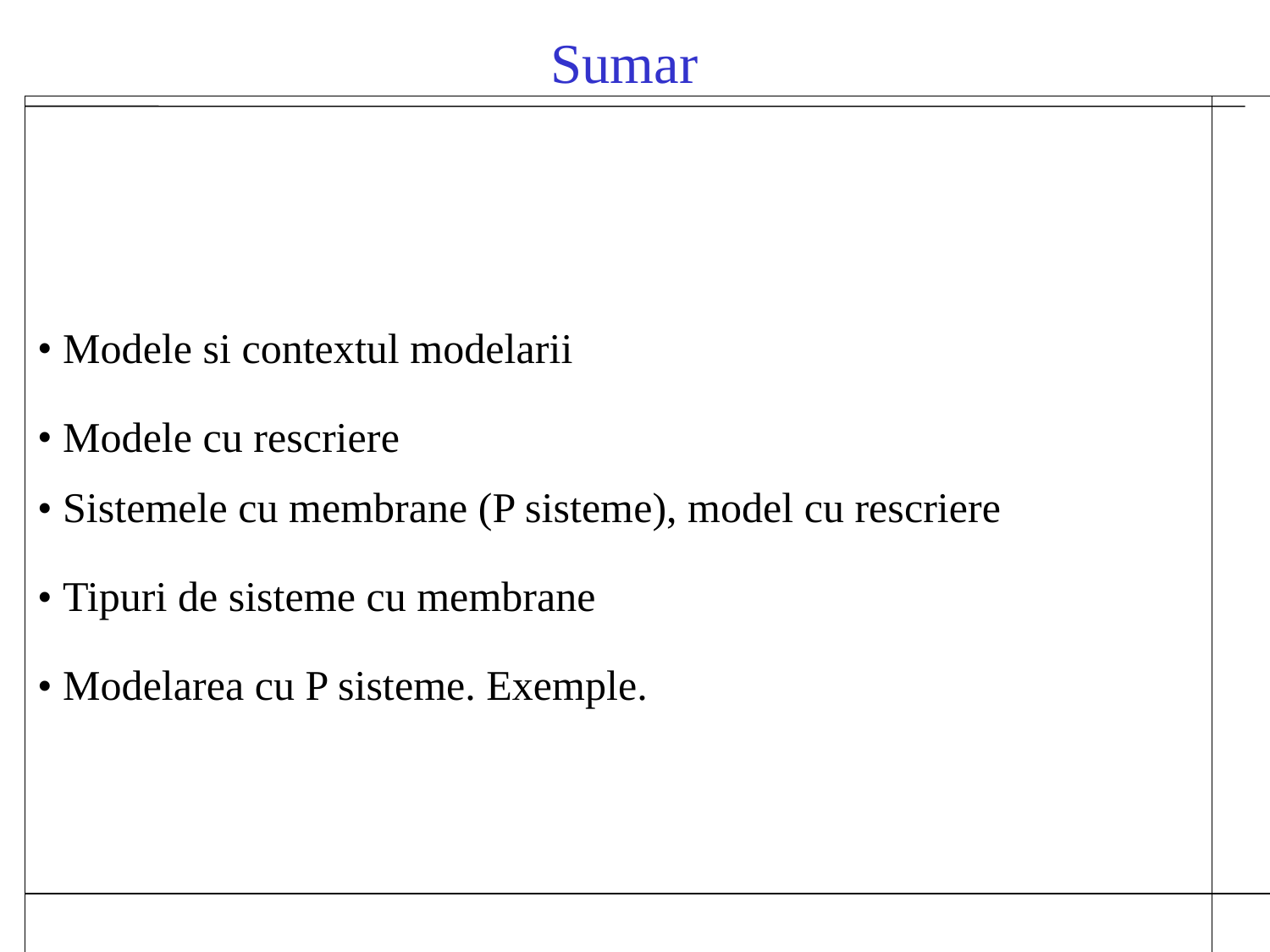

Sumar
| Modele si contextul modelarii Modele cu rescriere Sistemele cu membrane (P sisteme), model cu rescriere Tipuri de sisteme cu membrane Modelarea cu P sisteme. Exemple. |  |
| --- | --- |
|  |  |